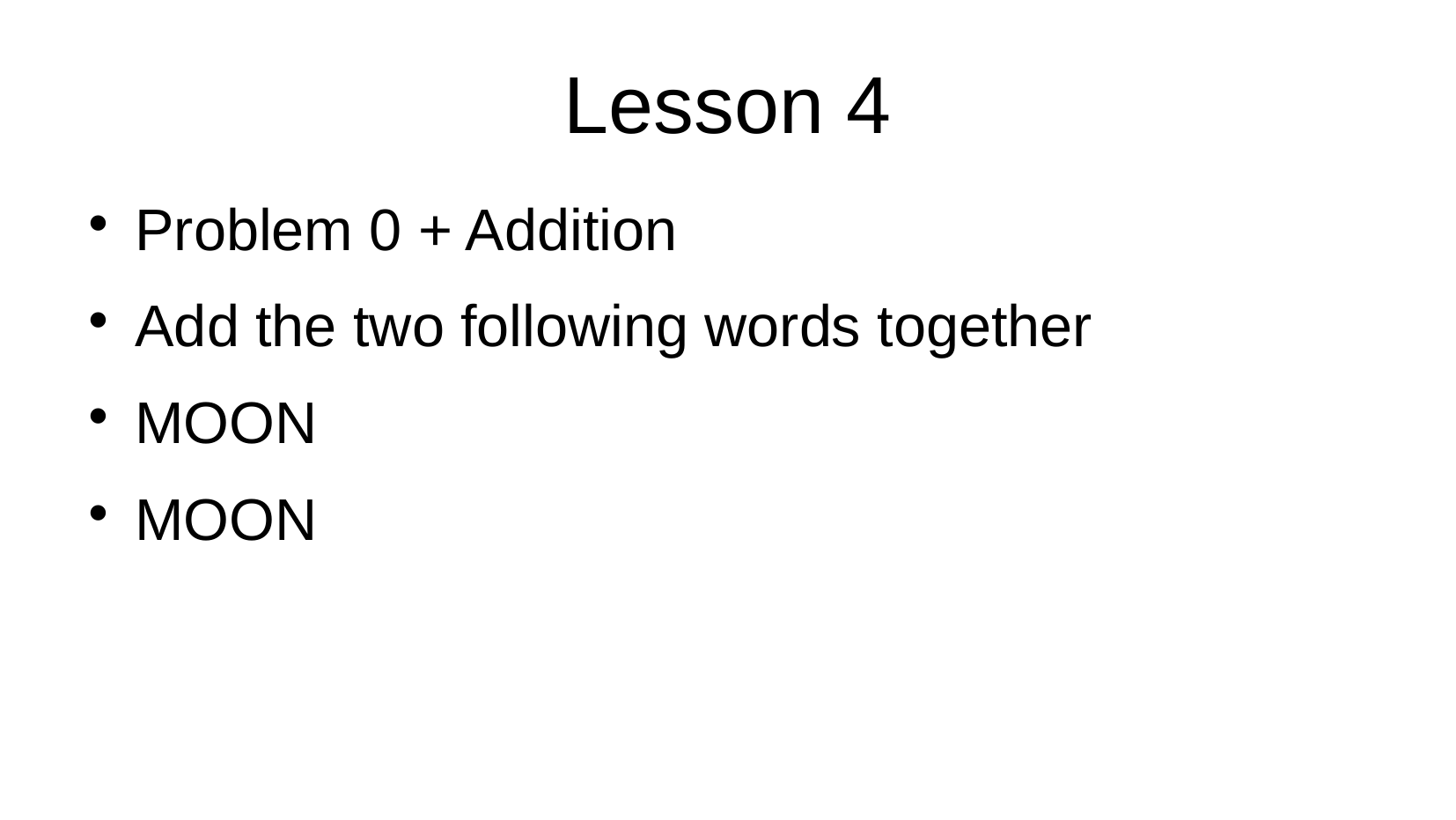

Lesson 4
Problem 0 + Addition
Add the two following words together
MOON
MOON